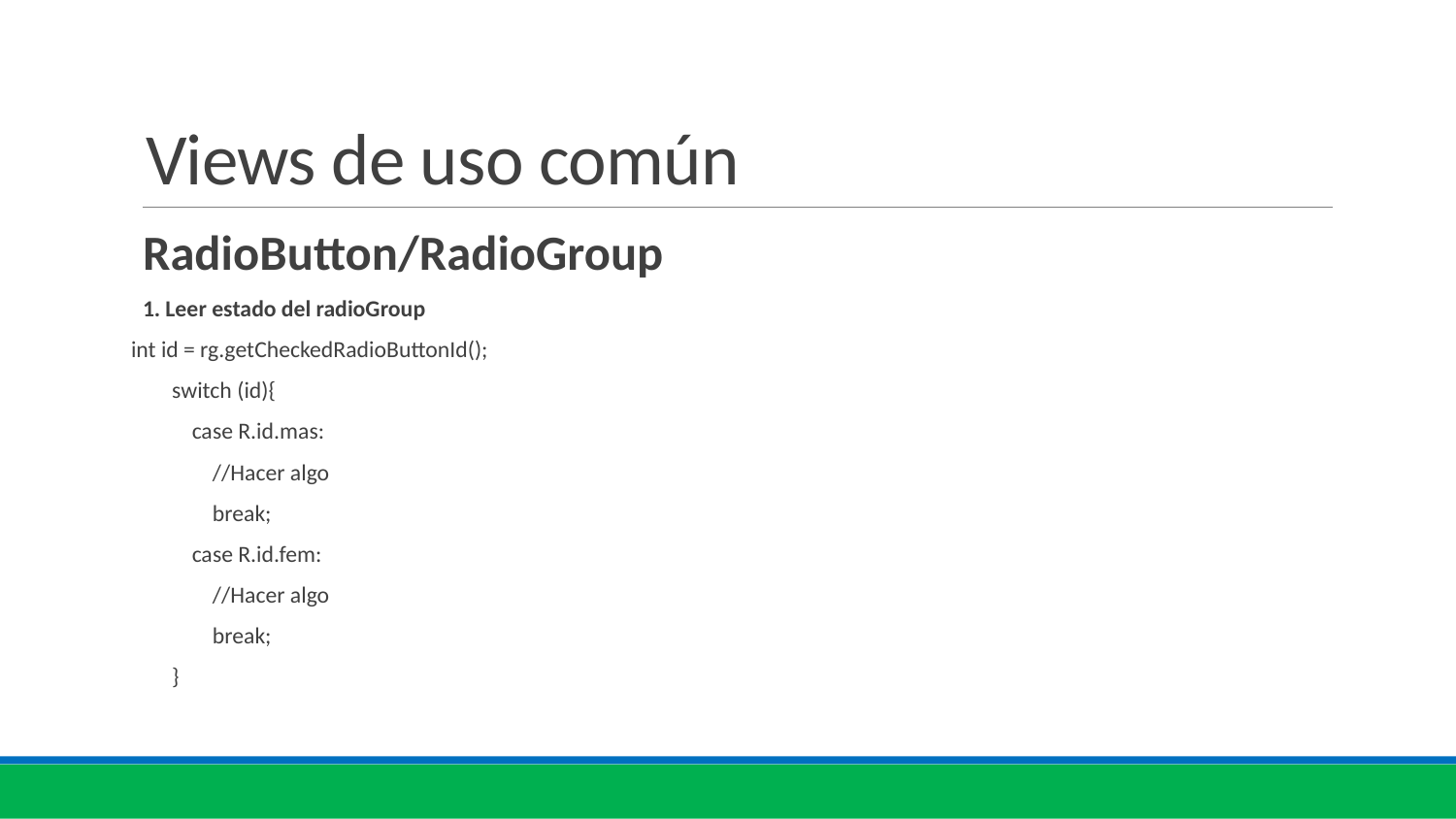

# Views de uso común
RadioButton/RadioGroup
1. Leer estado del radioGroup
int id = rg.getCheckedRadioButtonId();
        switch (id){
            case R.id.mas:
                //Hacer algo
                break;
            case R.id.fem:
                //Hacer algo
                break;
        }